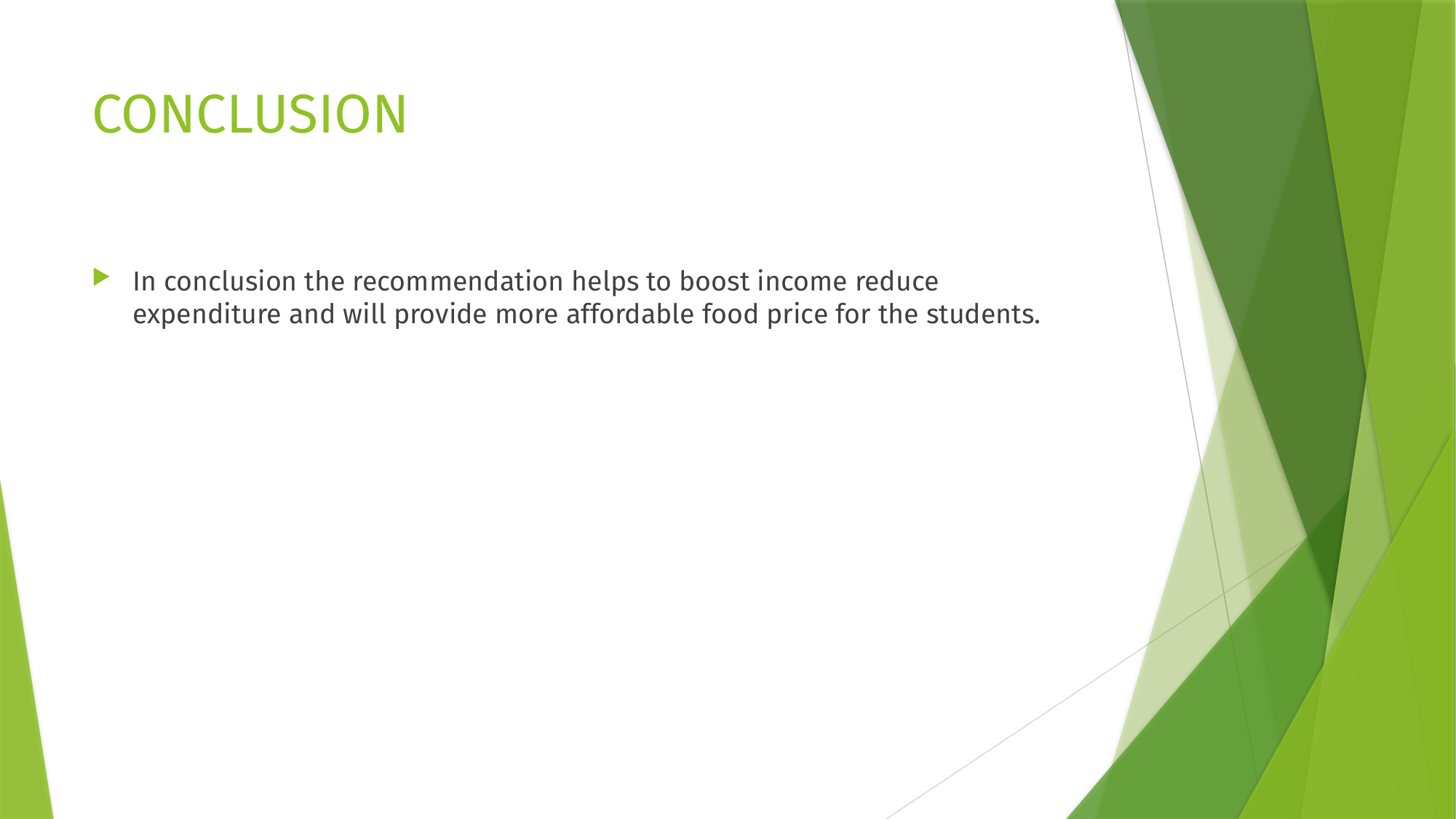

# CONCLUSION
In conclusion the recommendation helps to boost income reduce expenditure and will provide more affordable food price for the students.